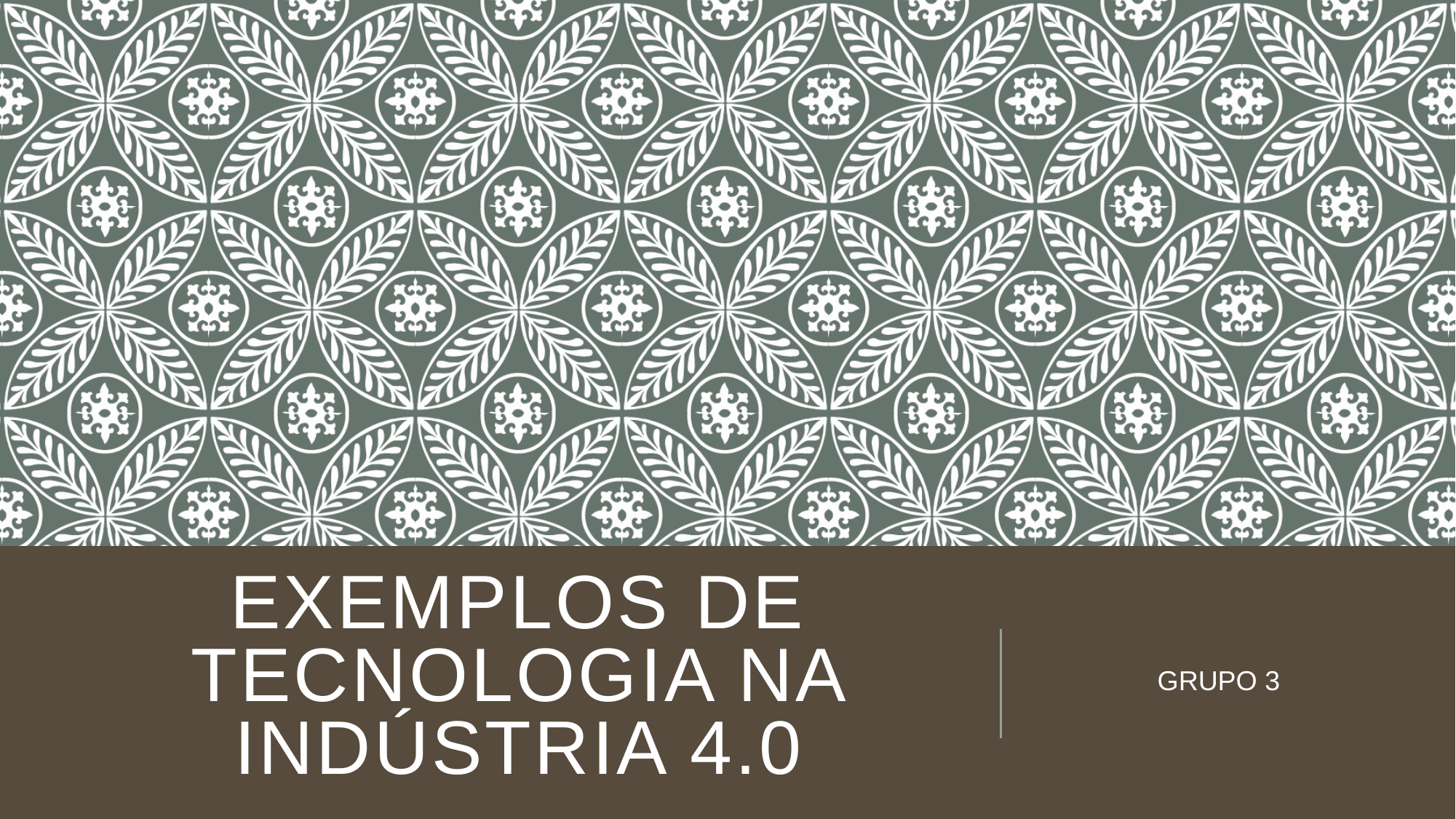

# Exemplos de tecnologia na indústria 4.0
GRUPO 3